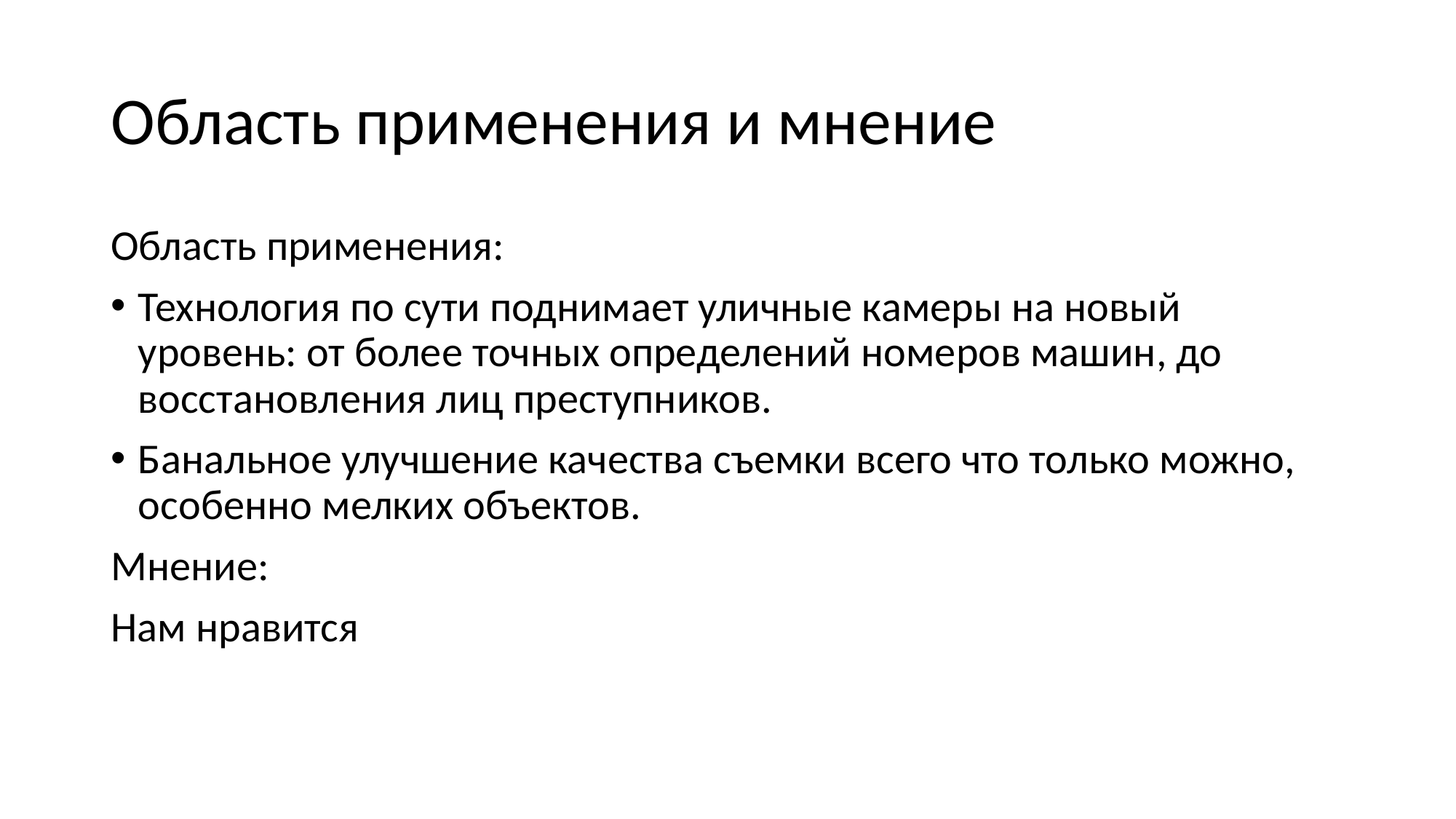

# Область применения и мнение
Область применения:
Технология по сути поднимает уличные камеры на новый уровень: от более точных определений номеров машин, до восстановления лиц преступников.
Банальное улучшение качества съемки всего что только можно, особенно мелких объектов.
Мнение:
Нам нравится